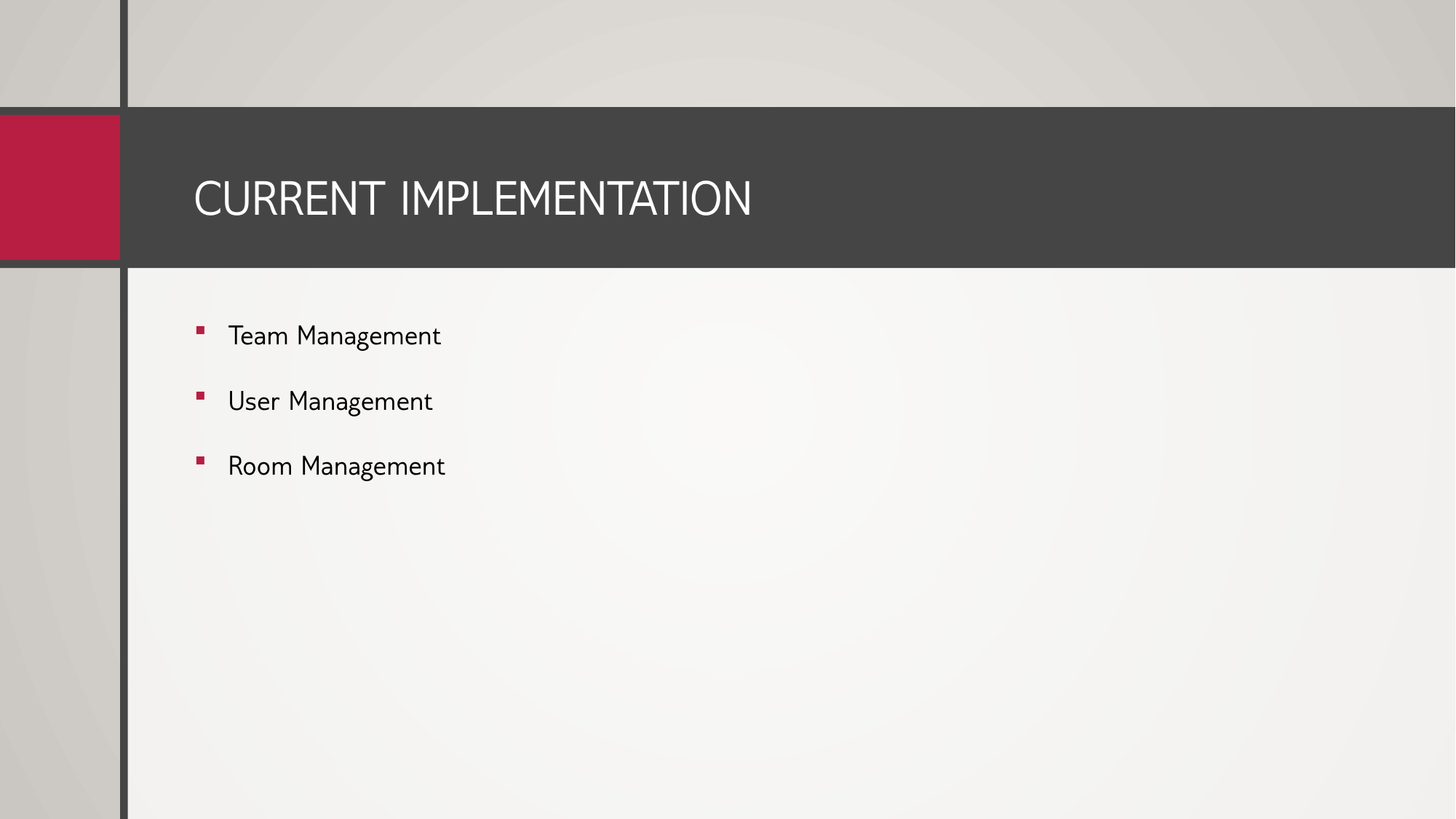

# Current implementation
Team Management
User Management
Room Management